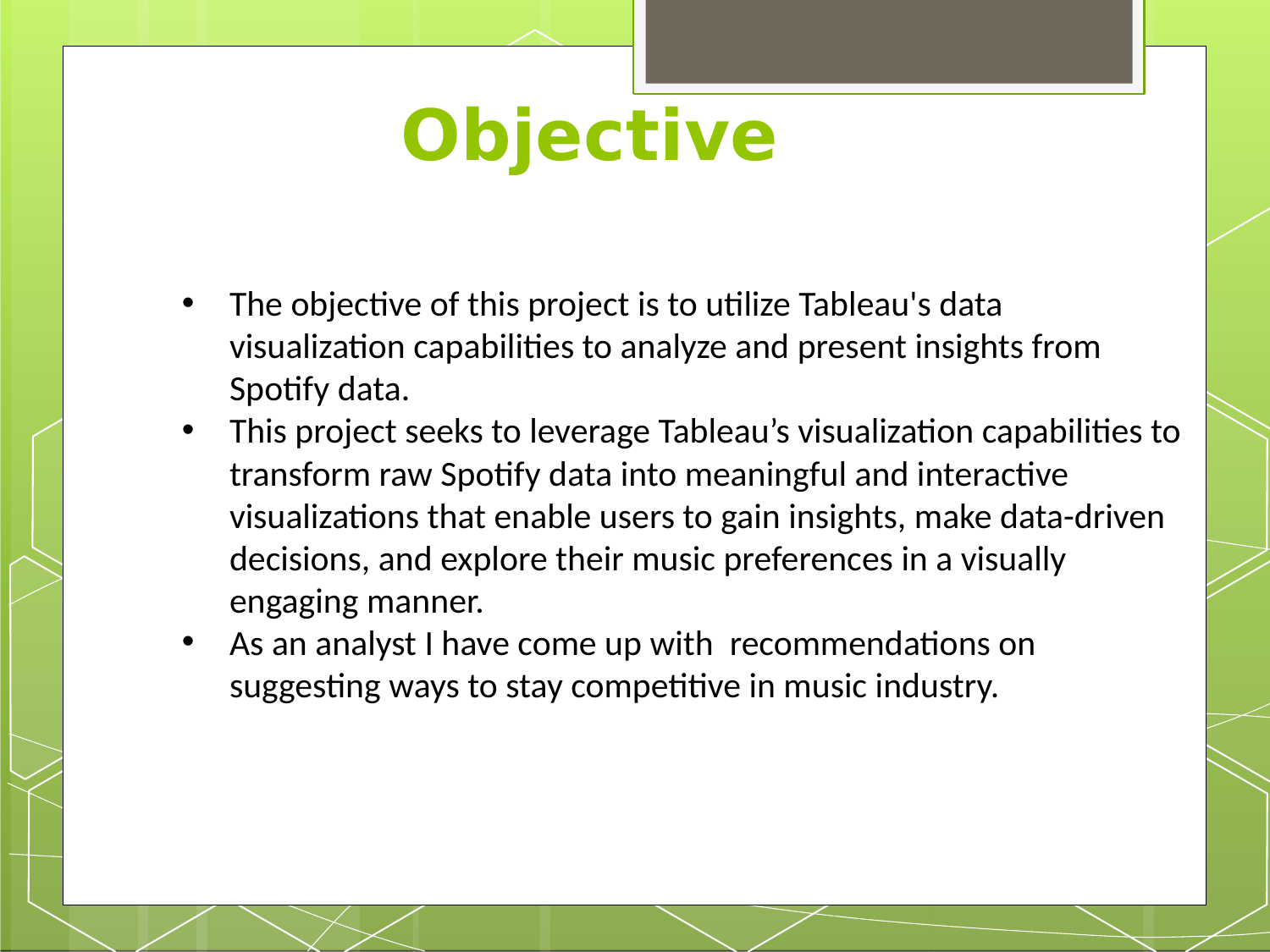

# Objective
The objective of this project is to utilize Tableau's data visualization capabilities to analyze and present insights from Spotify data.
This project seeks to leverage Tableau’s visualization capabilities to transform raw Spotify data into meaningful and interactive visualizations that enable users to gain insights, make data-driven decisions, and explore their music preferences in a visually engaging manner.
As an analyst I have come up with  recommendations on suggesting ways to stay competitive in music industry.